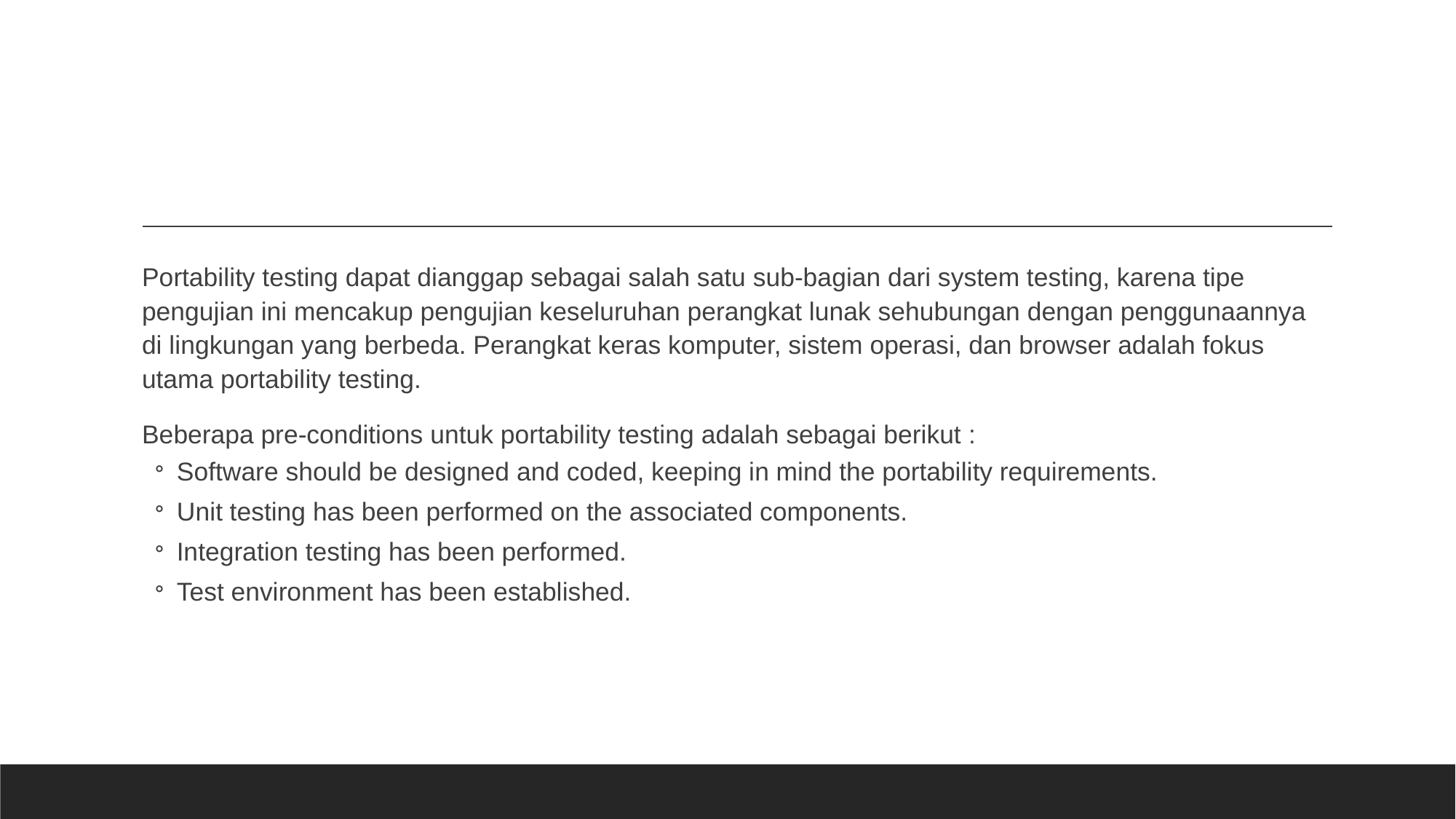

Portability testing dapat dianggap sebagai salah satu sub-bagian dari system testing, karena tipe pengujian ini mencakup pengujian keseluruhan perangkat lunak sehubungan dengan penggunaannya di lingkungan yang berbeda. Perangkat keras komputer, sistem operasi, dan browser adalah fokus utama portability testing.
Beberapa pre-conditions untuk portability testing adalah sebagai berikut :
Software should be designed and coded, keeping in mind the portability requirements.
Unit testing has been performed on the associated components.
Integration testing has been performed.
Test environment has been established.